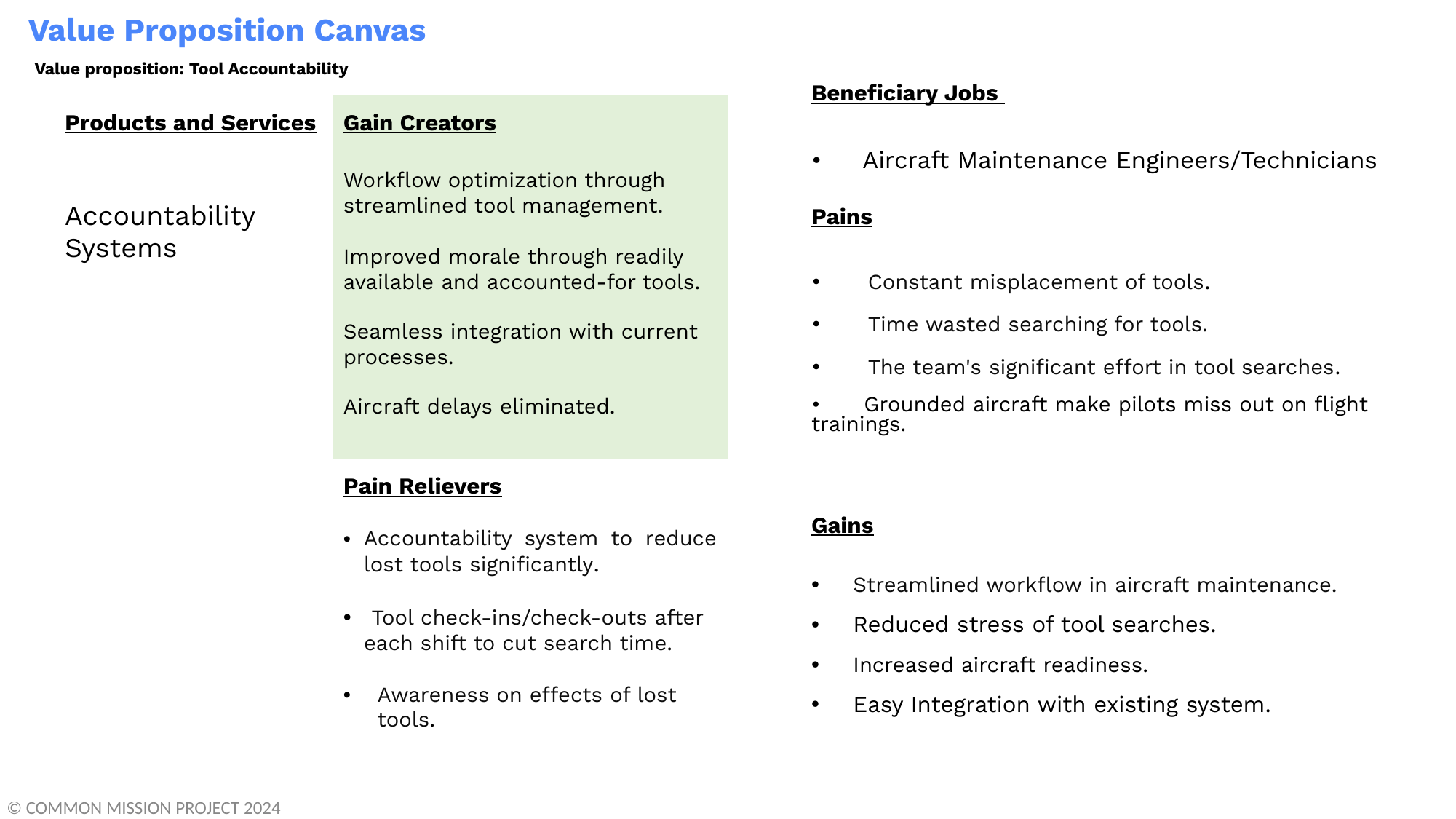

Value Proposition Canvas
Value proposition: Tool Accountability
| Beneficiary Jobs  •     Aircraft Maintenance Engineers/Technicians |
| --- |
| Pains •      Constant misplacement of tools. •      Time wasted searching for tools. •      The team's significant effort in tool searches. •      Grounded aircraft make pilots miss out on flight trainings. |
| Gains  Streamlined workflow in aircraft maintenance.  Reduced stress of tool searches.  Increased aircraft readiness.  Easy Integration with existing system. |
| Products and Services Accountability Systems | Gain Creators Workflow optimization through streamlined tool management. Improved morale through readily available and accounted-for tools. Seamless integration with current processes. Aircraft delays eliminated. |
| --- | --- |
|  | Pain Relievers Accountability system to reduce lost tools significantly.  Tool check-ins/check-outs after each shift to cut search time. Awareness on effects of lost tools. |
© COMMON MISSION PROJECT 2024